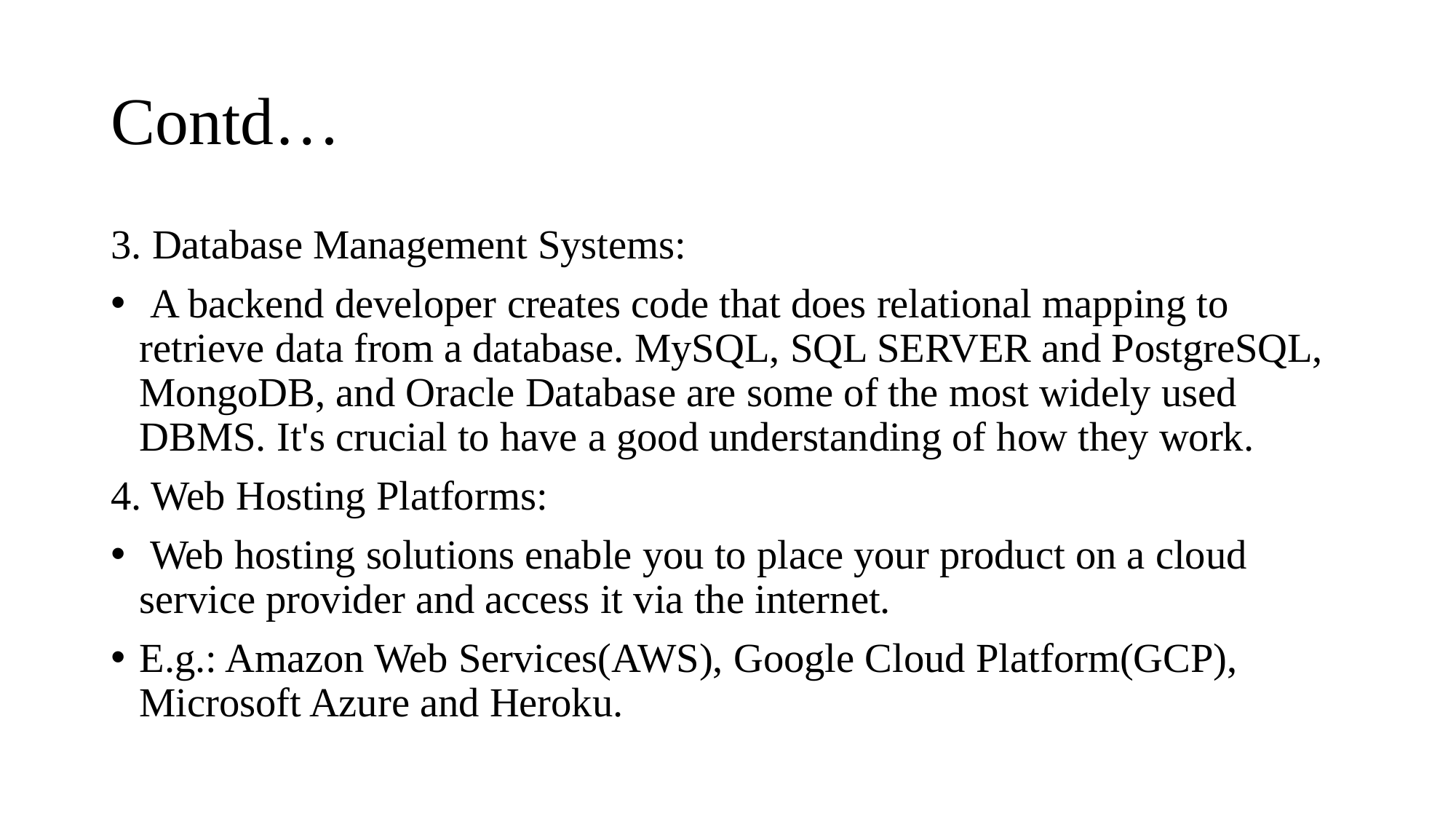

# Contd…
3. Database Management Systems:
 A backend developer creates code that does relational mapping to retrieve data from a database. MySQL, SQL SERVER and PostgreSQL, MongoDB, and Oracle Database are some of the most widely used DBMS. It's crucial to have a good understanding of how they work.
4. Web Hosting Platforms:
 Web hosting solutions enable you to place your product on a cloud service provider and access it via the internet.
E.g.: Amazon Web Services(AWS), Google Cloud Platform(GCP), Microsoft Azure and Heroku.